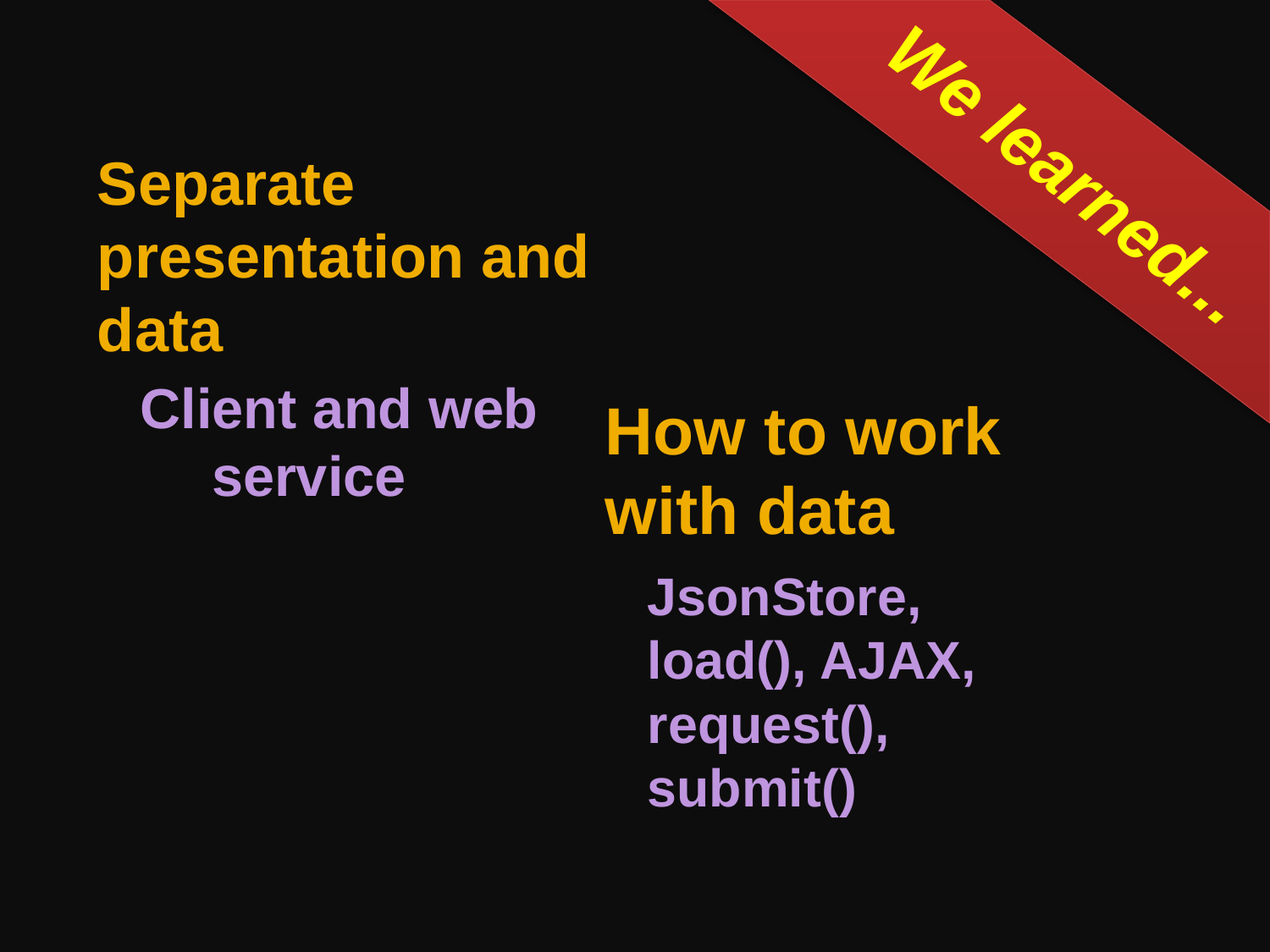

We learned...
Separate presentation and data
Client and web service
How to work with data
JsonStore,
load(), AJAX,
request(),
submit()